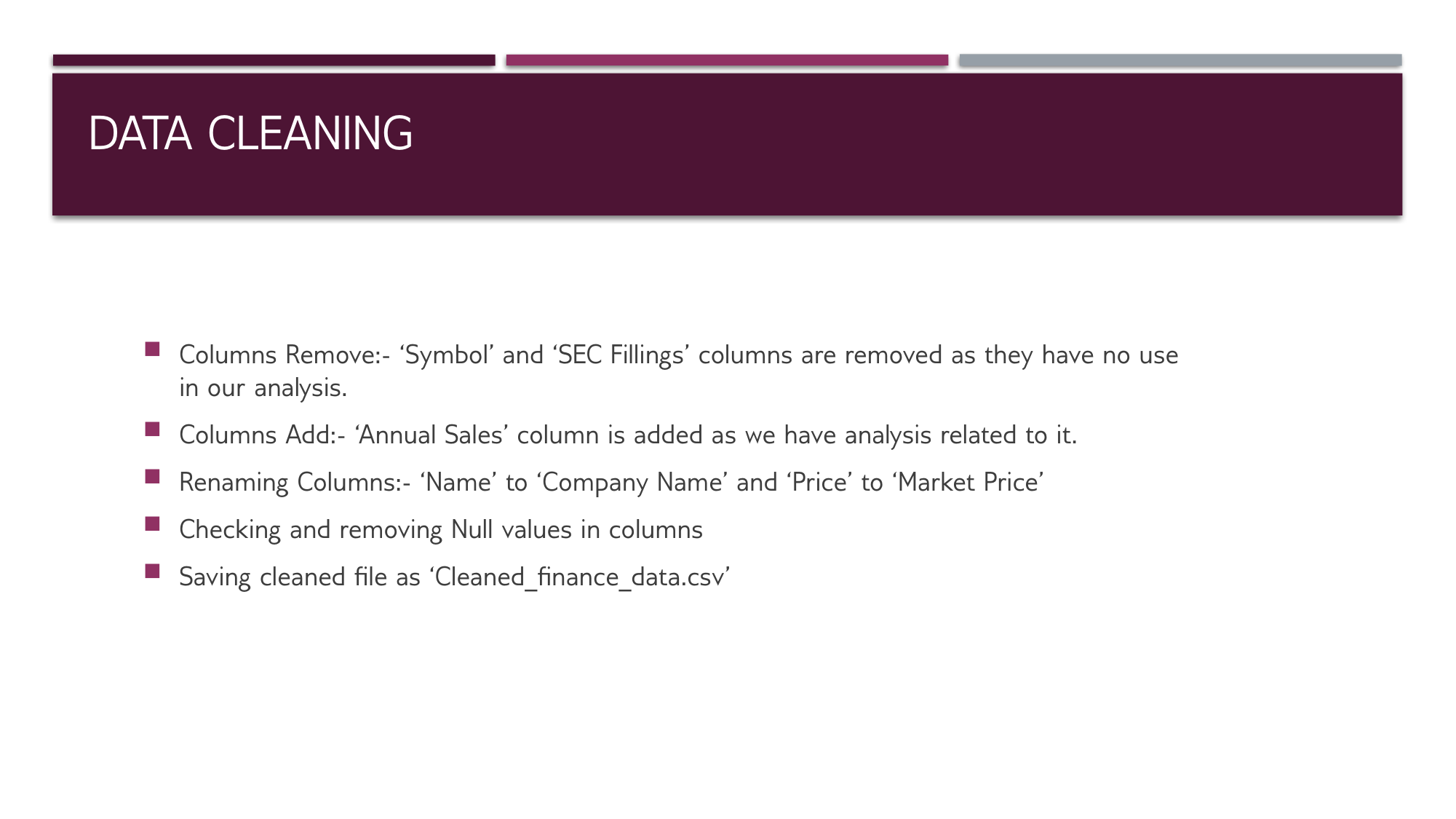

# Data Cleaning
Columns Remove:- ‘Symbol’ and ‘SEC Fillings’ columns are removed as they have no use in our analysis.
Columns Add:- ‘Annual Sales’ column is added as we have analysis related to it.
Renaming Columns:- ‘Name’ to ‘Company Name’ and ‘Price’ to ‘Market Price’
Checking and removing Null values in columns
Saving cleaned file as ‘Cleaned_finance_data.csv’